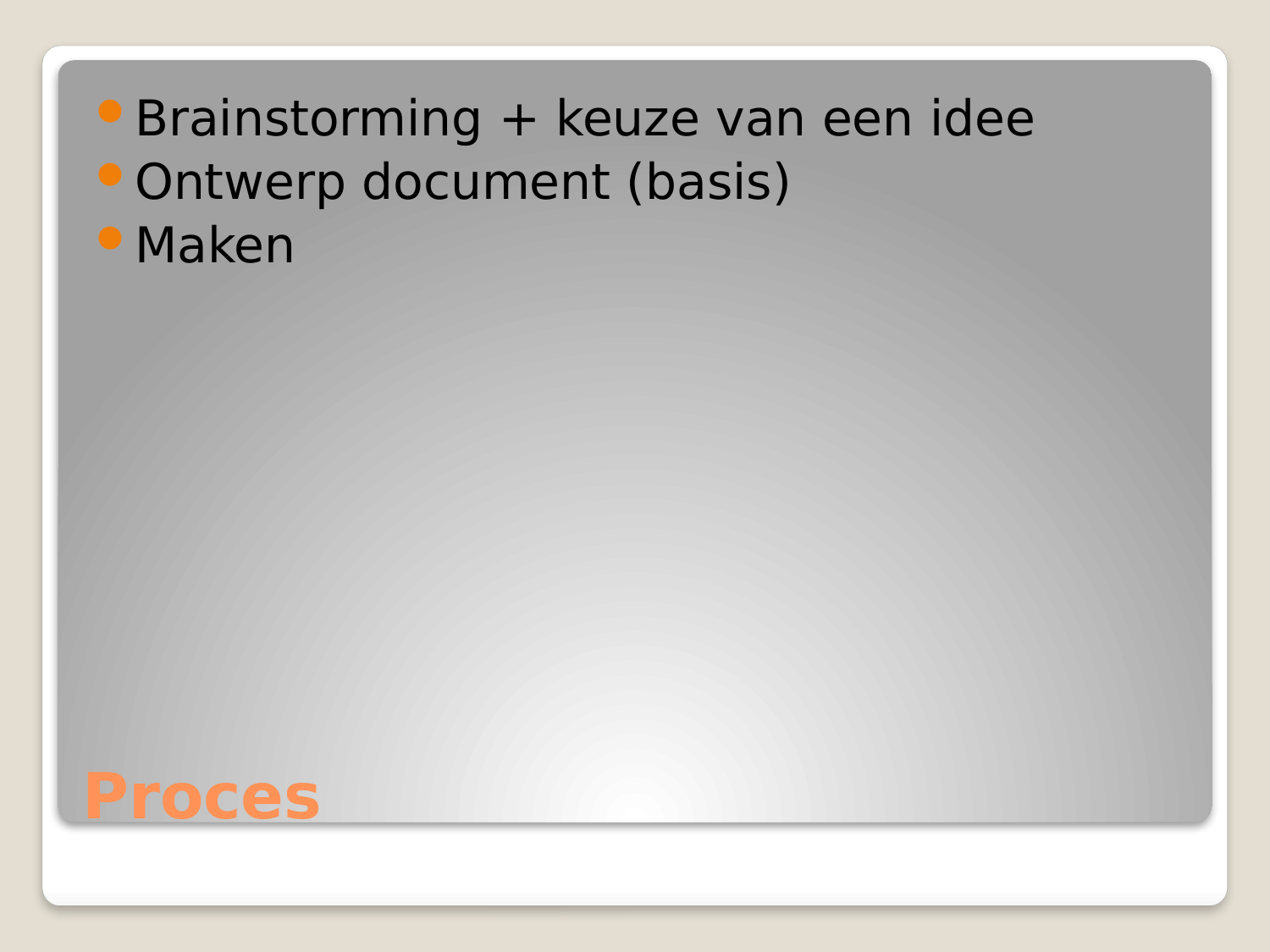

Brainstorming + keuze van een idee
Ontwerp document (basis)
Maken
# Proces